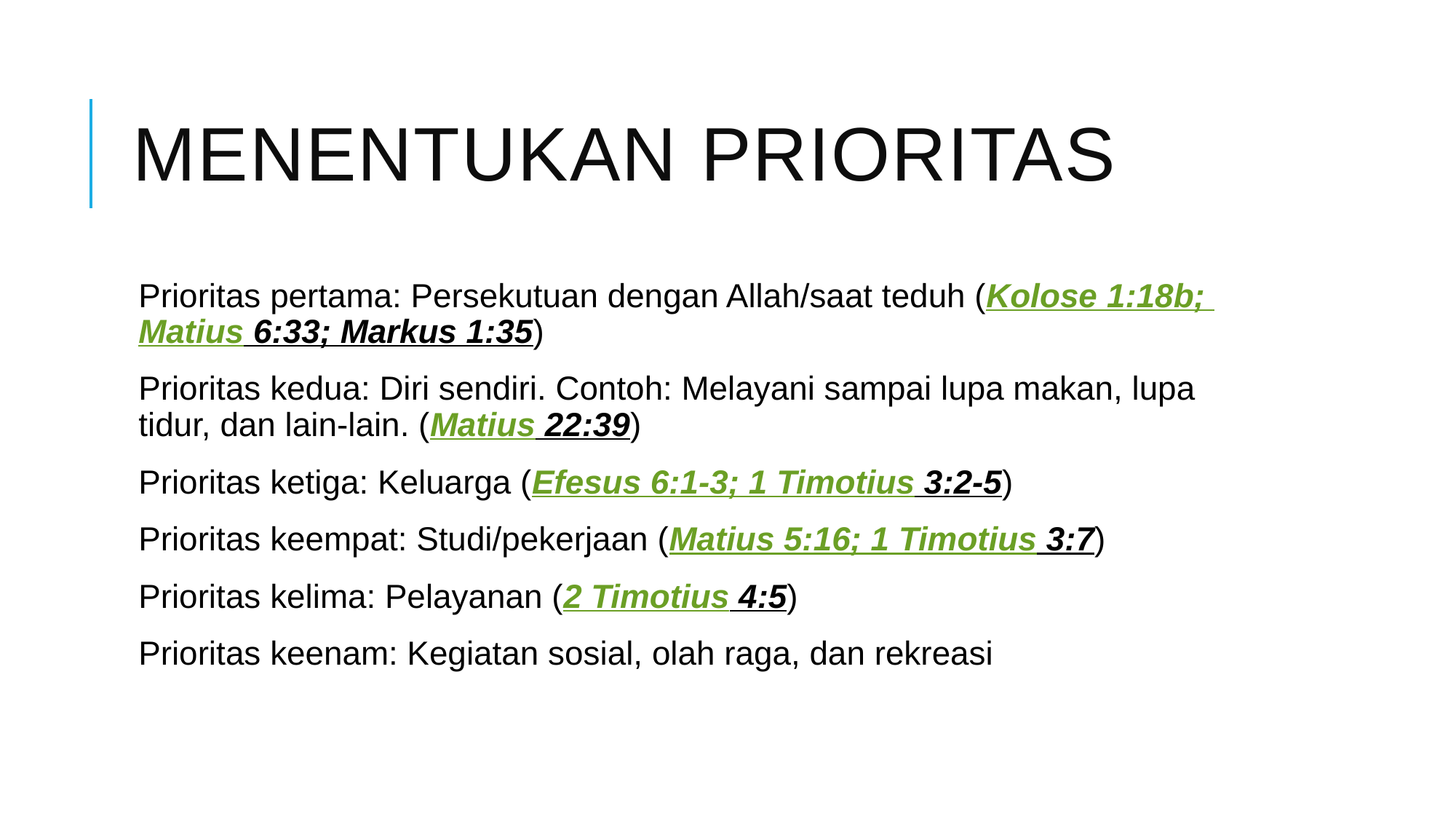

# Menentukan prioritas
Prioritas pertama: Persekutuan dengan Allah/saat teduh (Kolose 1:18b; Matius 6:33; Markus 1:35)
Prioritas kedua: Diri sendiri. Contoh: Melayani sampai lupa makan, lupa tidur, dan lain-lain. (Matius 22:39)
Prioritas ketiga: Keluarga (Efesus 6:1-3; 1 Timotius 3:2-5)
Prioritas keempat: Studi/pekerjaan (Matius 5:16; 1 Timotius 3:7)
Prioritas kelima: Pelayanan (2 Timotius 4:5)
Prioritas keenam: Kegiatan sosial, olah raga, dan rekreasi